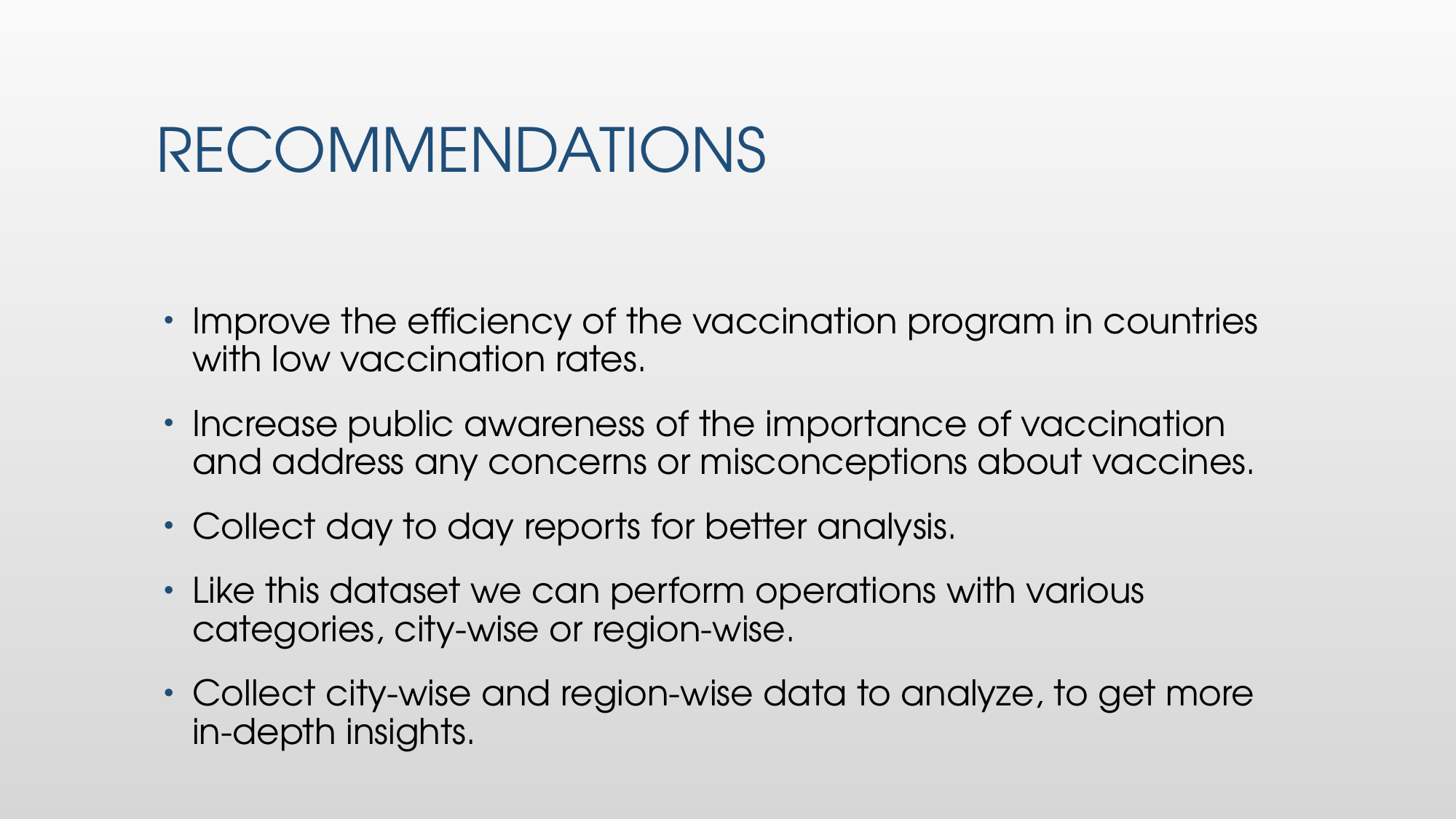

# Recommendations
Improve the efficiency of the vaccination program in countries with low vaccination rates.
Increase public awareness of the importance of vaccination and address any concerns or misconceptions about vaccines.
Collect day to day reports for better analysis.
Like this dataset we can perform operations with various categories, city-wise or region-wise.
Collect city-wise and region-wise data to analyze, to get more in-depth insights.